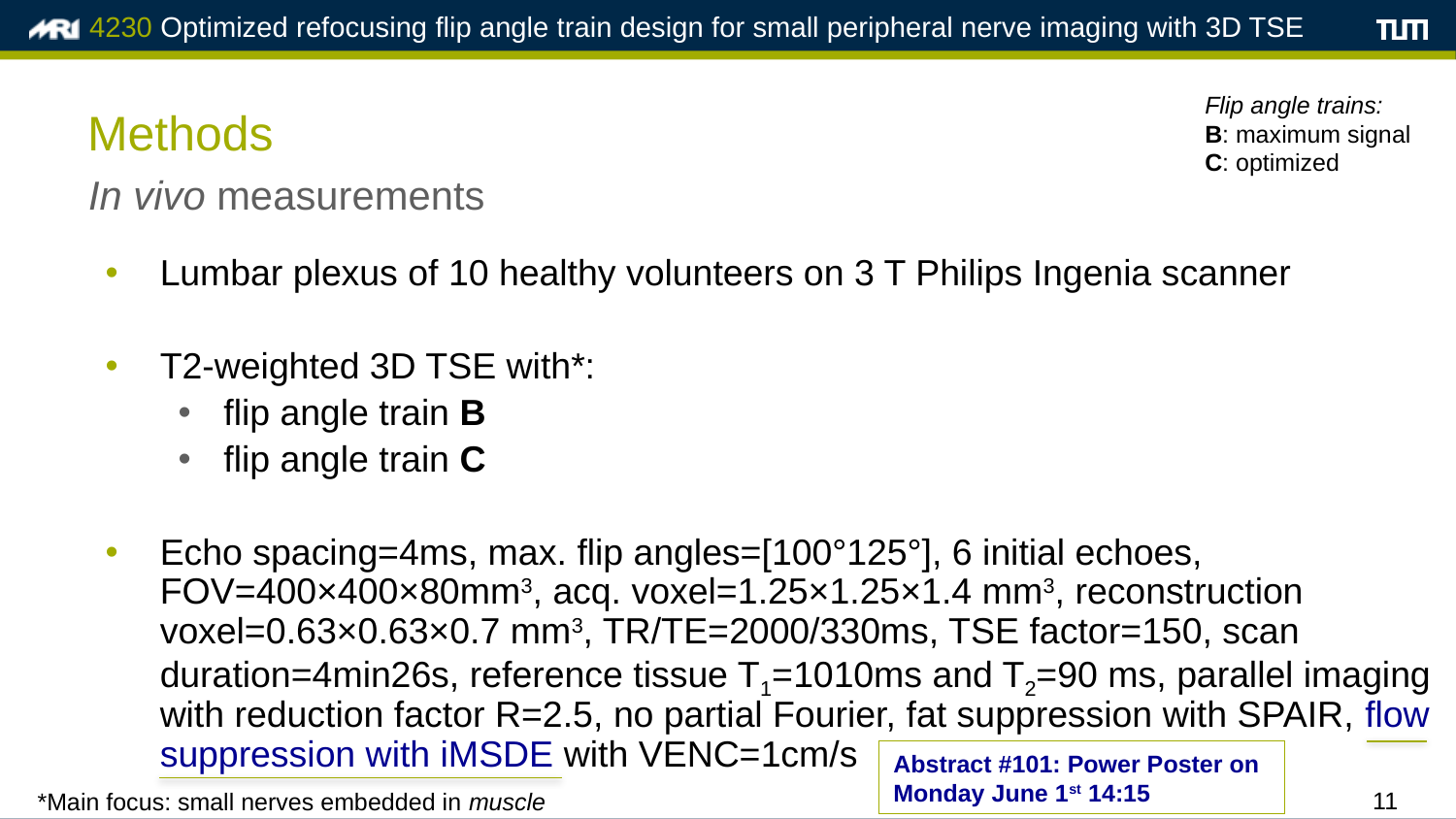

Flip angle trains:
B: maximum signal
C: optimized
# Methods
In vivo measurements
Lumbar plexus of 10 healthy volunteers on 3 T Philips Ingenia scanner

T2-weighted 3D TSE with*:
flip angle train B
flip angle train C

Echo spacing=4ms, max. flip angles=[100°125°], 6 initial echoes, FOV=400×400×80mm3, acq. voxel=1.25×1.25×1.4 mm3, reconstruction voxel=0.63×0.63×0.7 mm3, TR/TE=2000/330ms, TSE factor=150, scan duration=4min26s, reference tissue T1=1010ms and T2=90 ms, parallel imaging with reduction factor R=2.5, no partial Fourier, fat suppression with SPAIR, flow suppression with iMSDE with VENC=1cm/s
Abstract #101: Power Poster on Monday June 1st 14:15
11
*Main focus: small nerves embedded in muscle